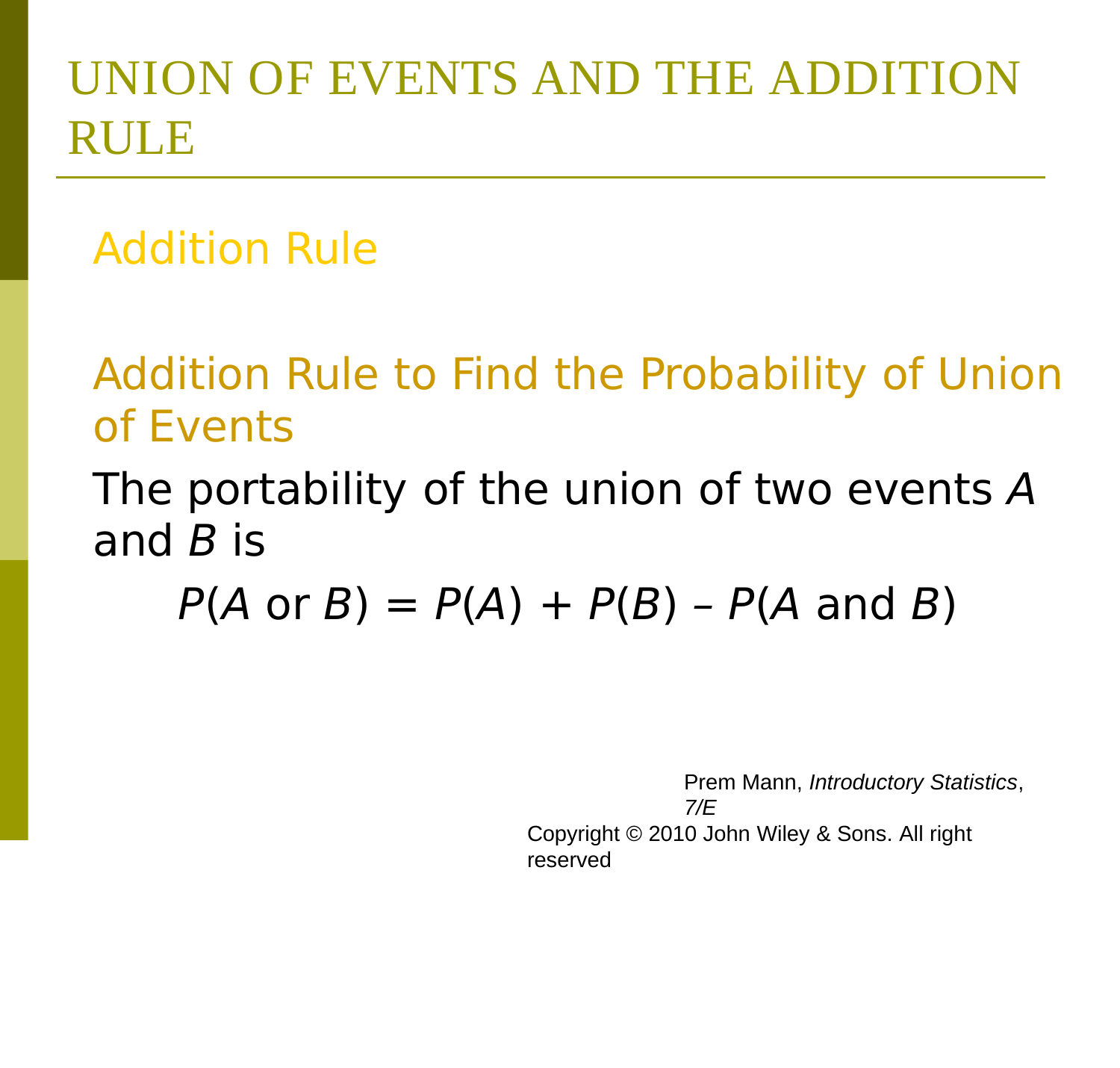

# UNION OF EVENTS AND THE ADDITION  RULE
Addition Rule
Addition Rule to Find the Probability of Union  of Events
The portability of the union of two events A
and B is
P(A or B) = P(A) + P(B) – P(A and B)
Prem Mann, Introductory Statistics, 7/E
Copyright © 2010 John Wiley & Sons. All right reserved